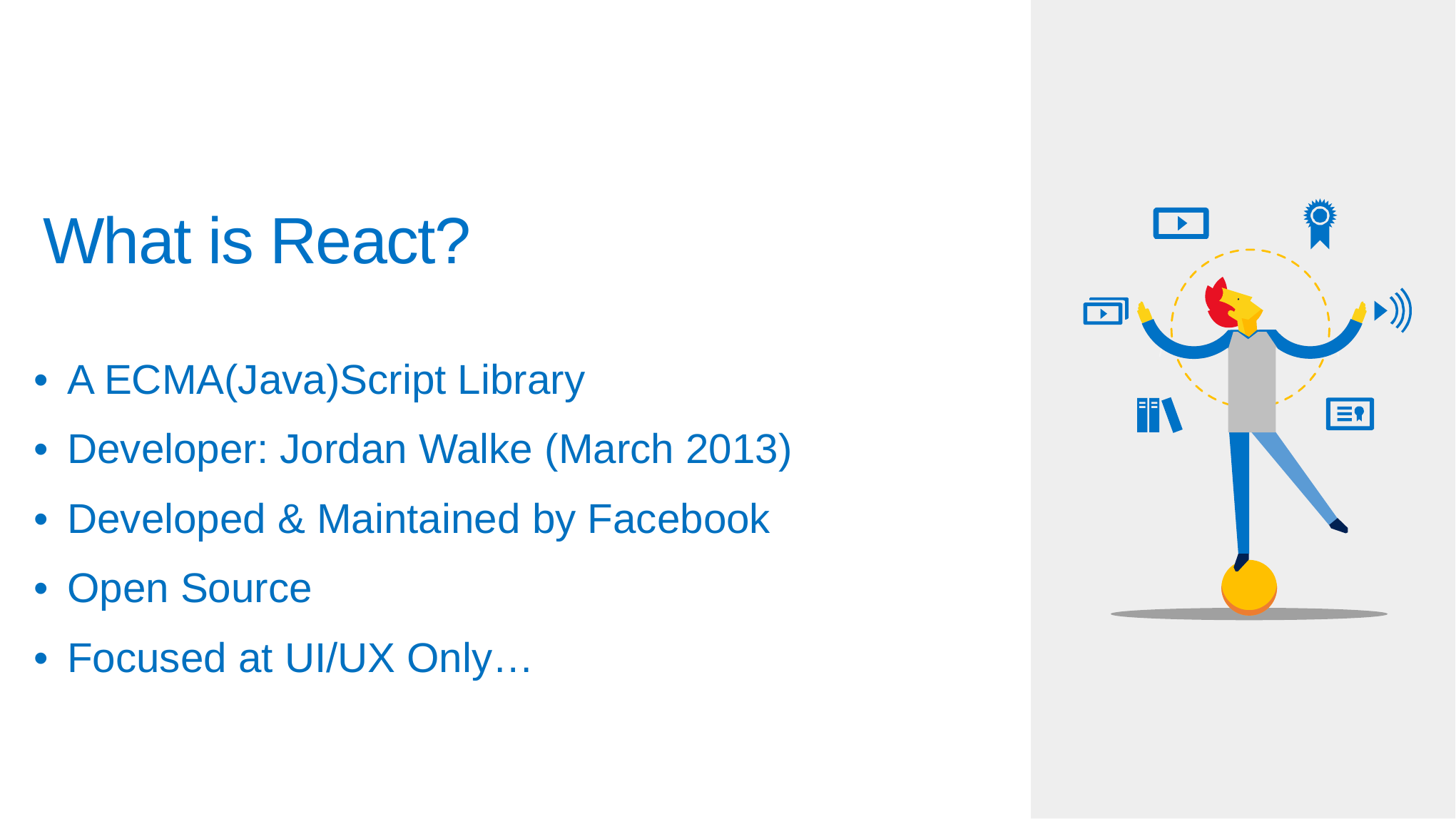

# What is React?
| A ECMA(Java)Script Library Developer: Jordan Walke (March 2013) Developed & Maintained by Facebook Open Source Focused at UI/UX Only… |
| --- |